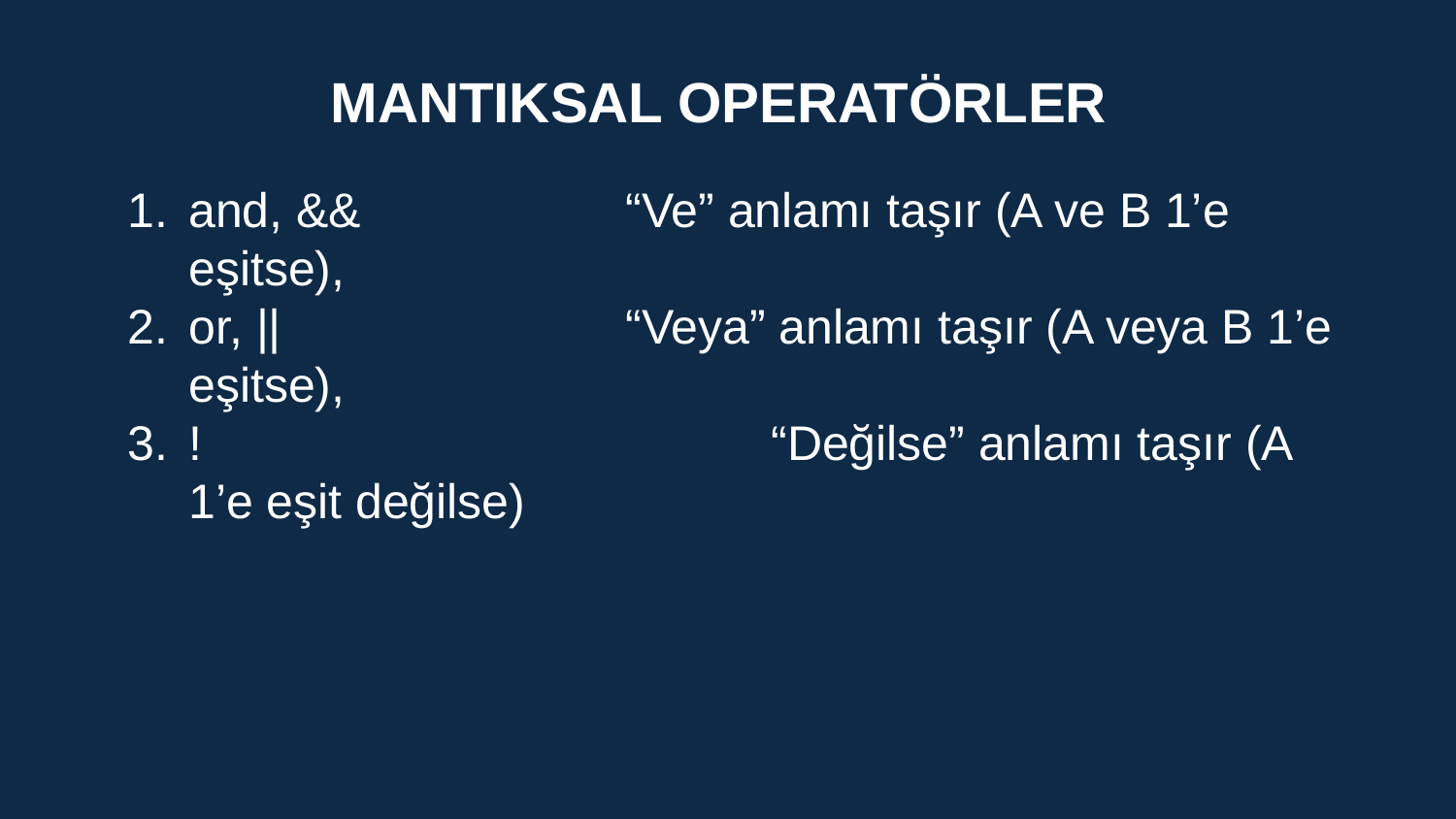

MANTIKSAL OPERATÖRLER
and, &&		“Ve” anlamı taşır (A ve B 1’e eşitse),
or, || 			“Veya” anlamı taşır (A veya B 1’e eşitse),
! 				“Değilse” anlamı taşır (A 1’e eşit değilse)